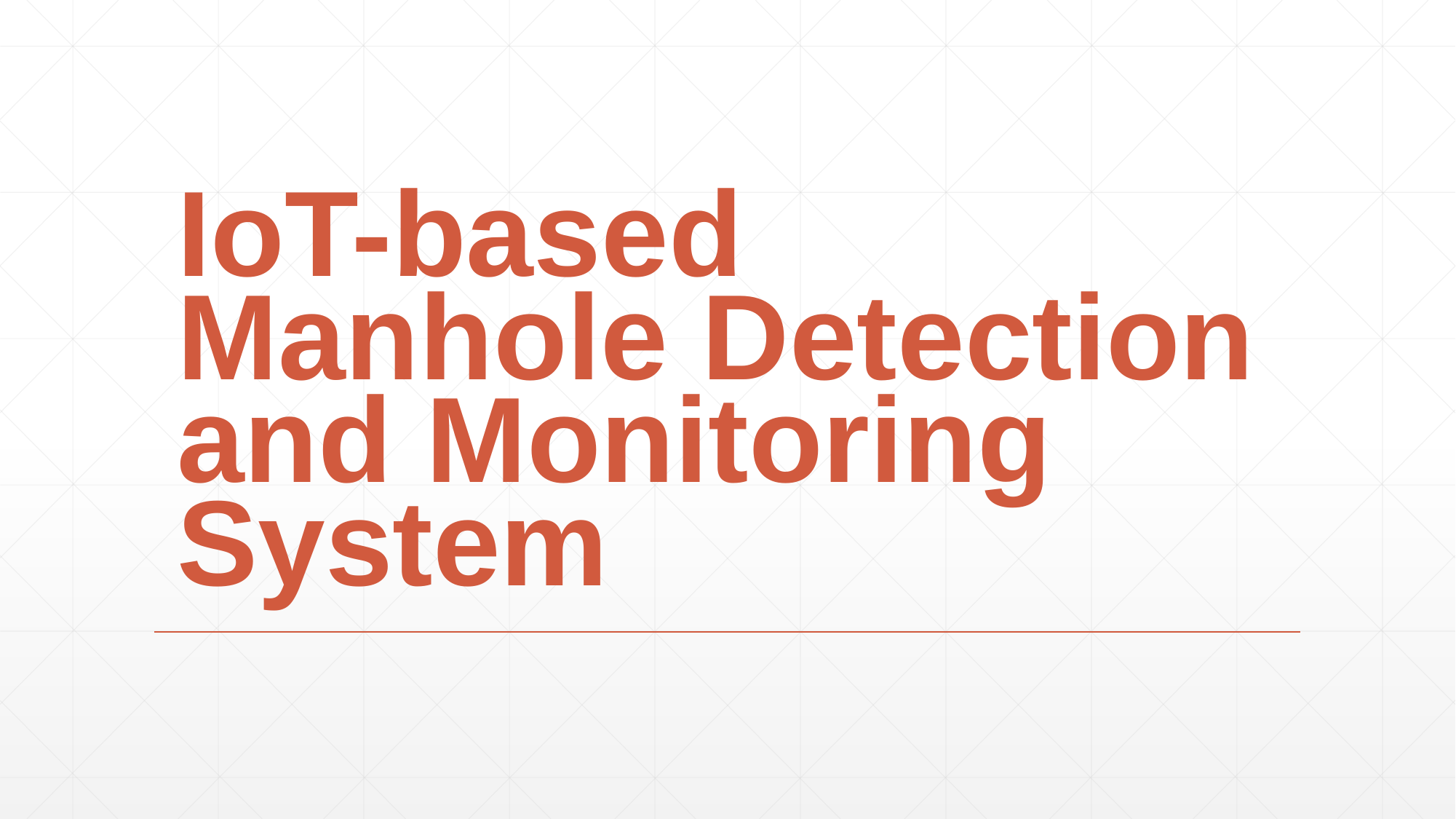

# IoT-based Manhole Detection and Monitoring System